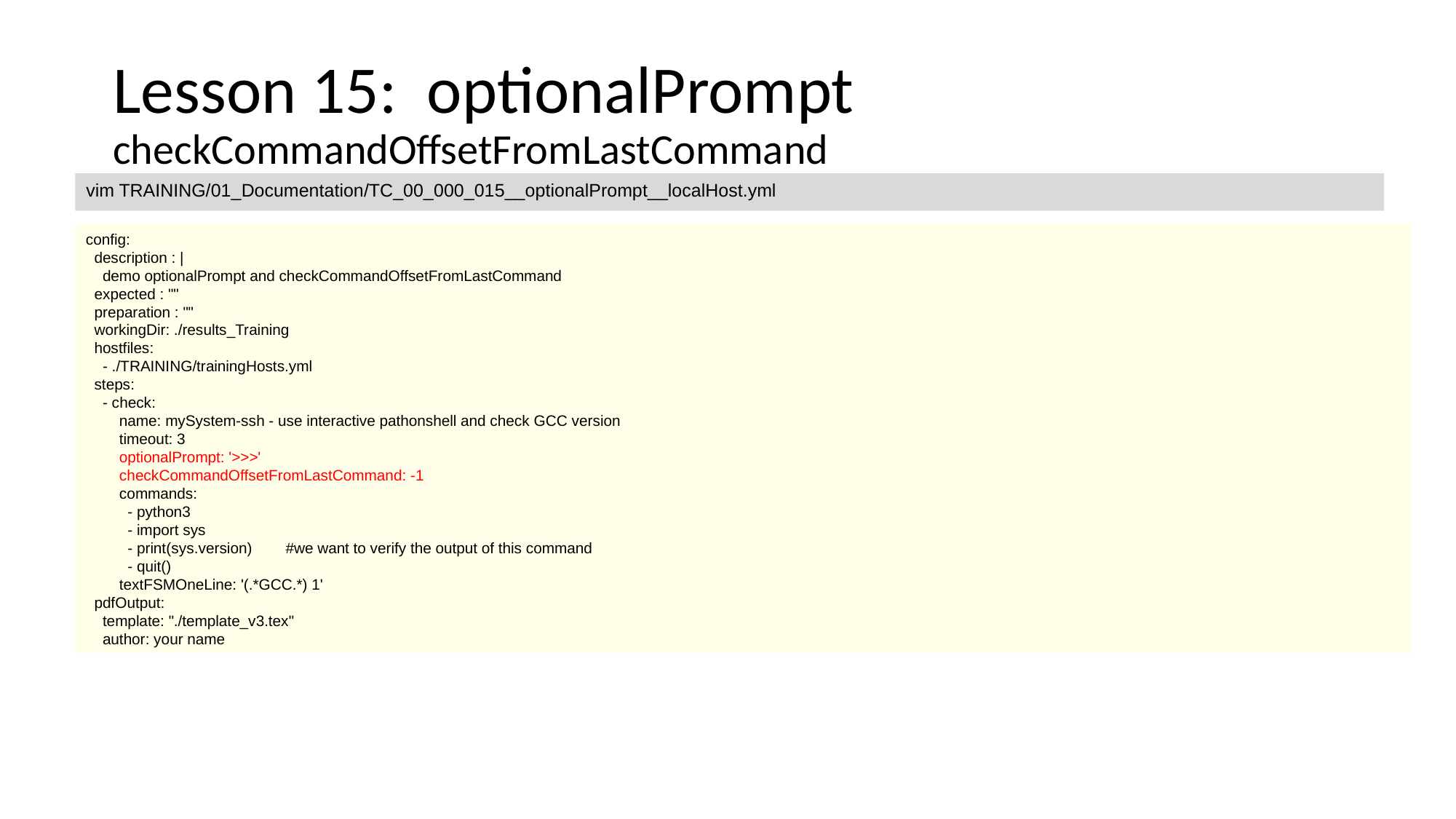

# Lesson 15:  optionalPrompt checkCommandOffsetFromLastCommand
vim TRAINING/01_Documentation/TC_00_000_015__optionalPrompt__localHost.yml
config:
  description : |
    demo optionalPrompt and checkCommandOffsetFromLastCommand
  expected : ""
  preparation : ""
  workingDir: ./results_Training
  hostfiles:
    - ./TRAINING/trainingHosts.yml
  steps:
    - check:
        name: mySystem-ssh - use interactive pathonshell and check GCC version
        timeout: 3
        optionalPrompt: '>>>'
        checkCommandOffsetFromLastCommand: -1
        commands:
          - python3
          - import sys
          - print(sys.version)        #we want to verify the output of this command
          - quit()
        textFSMOneLine: '(.*GCC.*) 1'
  pdfOutput:
    template: "./template_v3.tex"
    author: your name